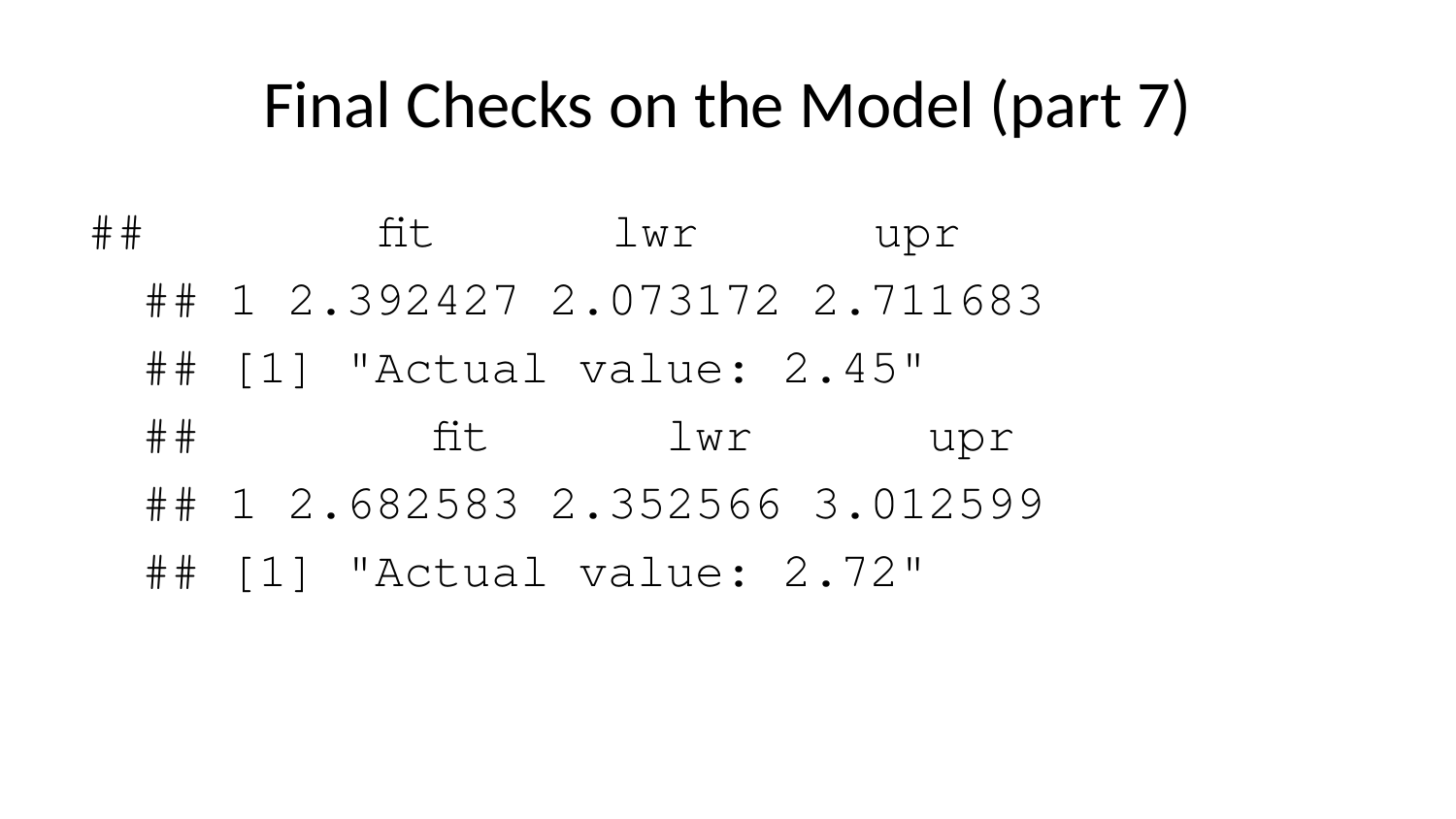

# Final Checks on the Model (part 7)
##        fit      lwr      upr
## 1 2.392427 2.073172 2.711683
## [1] "Actual value: 2.45"
##        fit      lwr      upr
## 1 2.682583 2.352566 3.012599
## [1] "Actual value: 2.72"